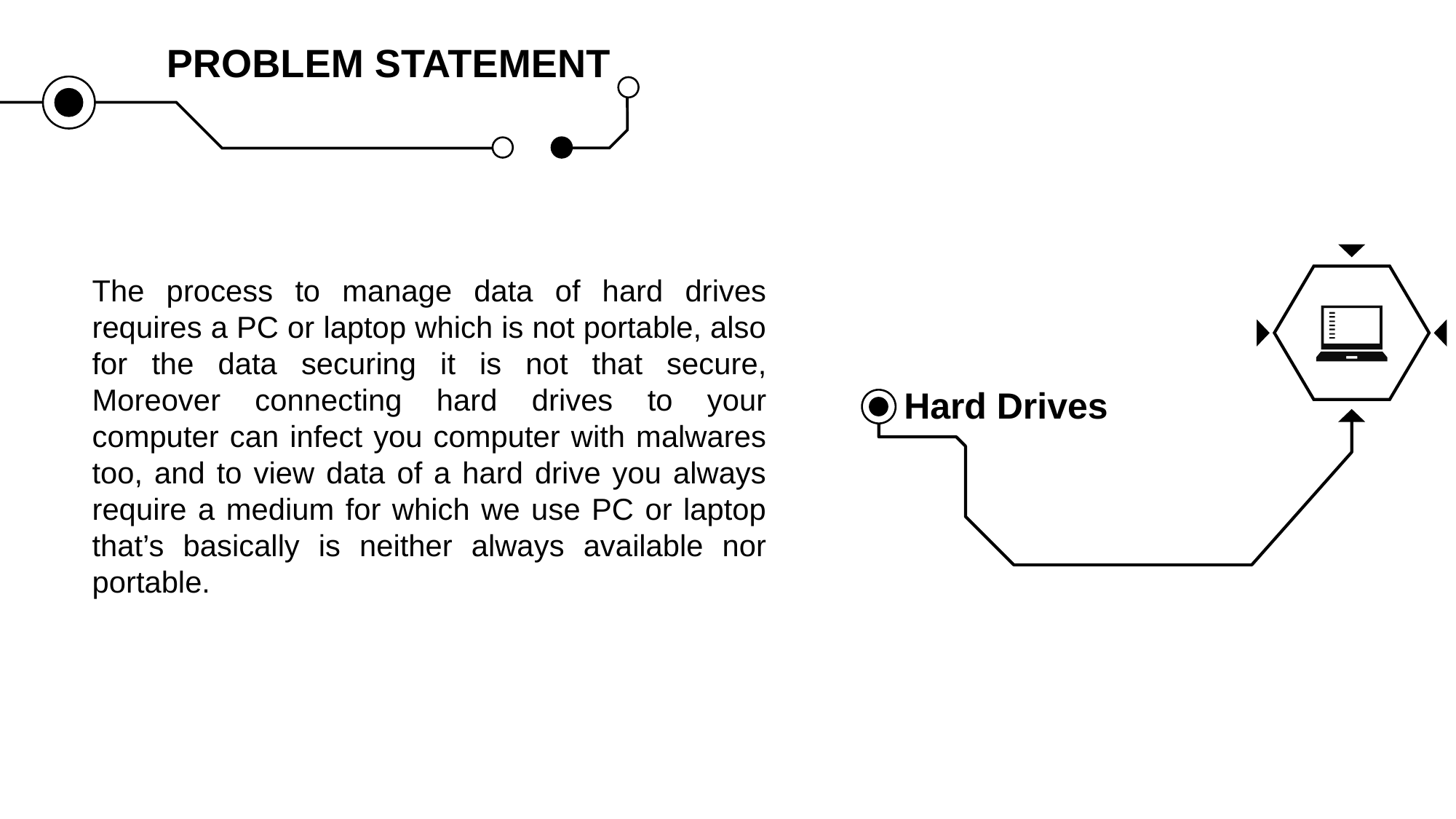

PROBLEM STATEMENT

The process to manage data of hard drives requires a PC or laptop which is not portable, also for the data securing it is not that secure, Moreover connecting hard drives to your computer can infect you computer with malwares too, and to view data of a hard drive you always require a medium for which we use PC or laptop that’s basically is neither always available nor portable.

Hard Drives